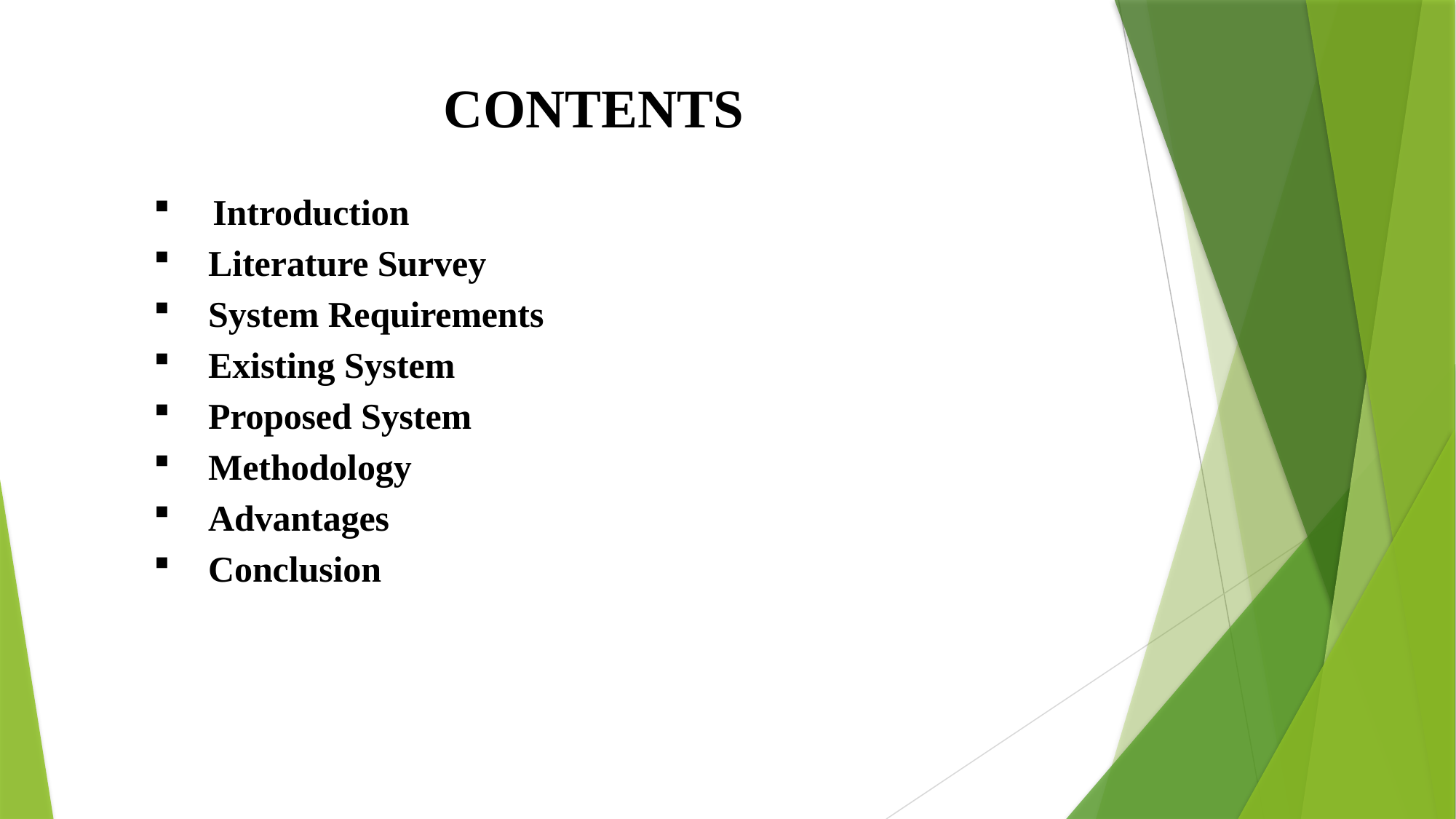

CONTENTS
  Introduction
Literature Survey
System Requirements
Existing System
Proposed System
Methodology
Advantages
Conclusion